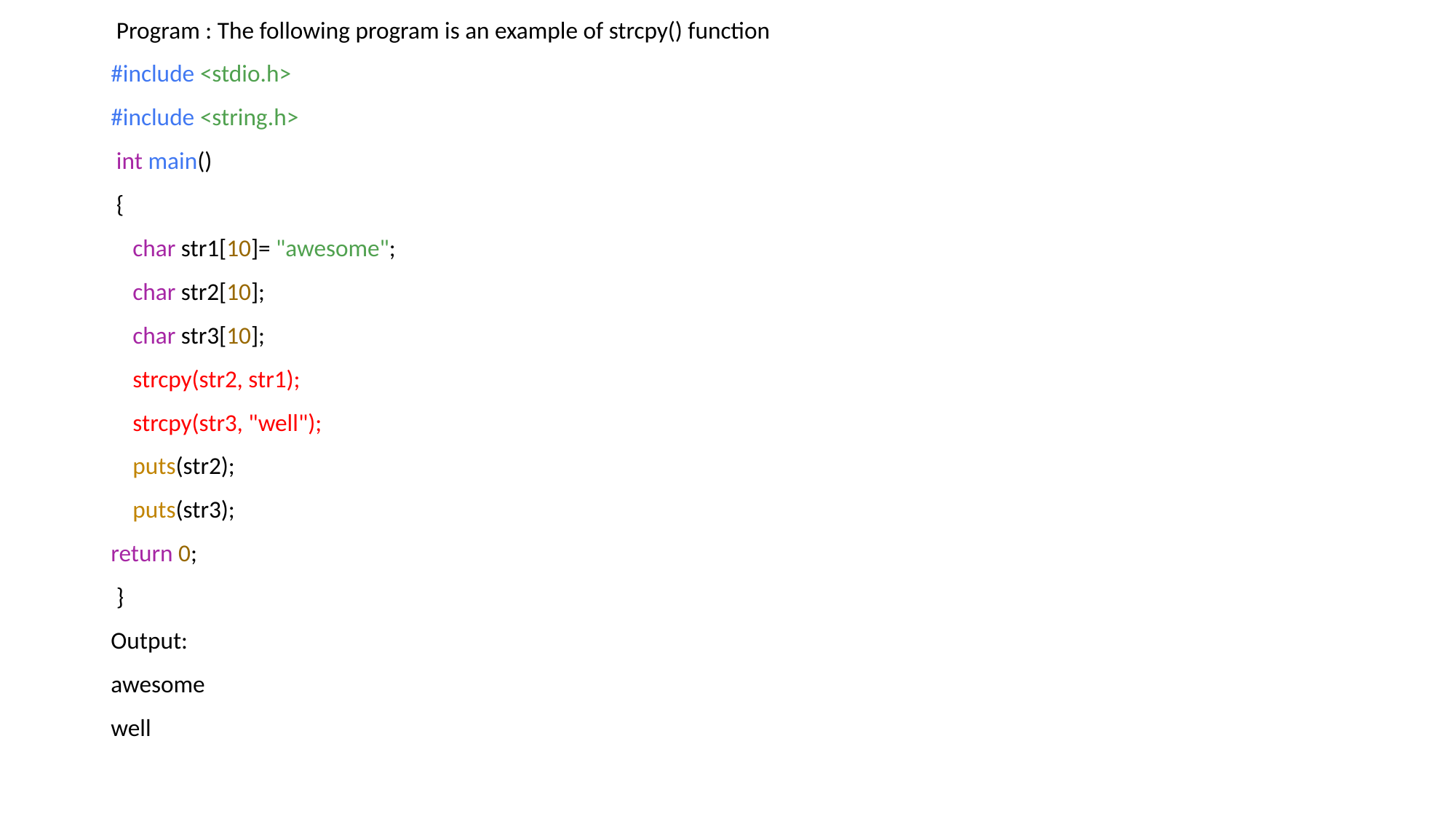

# Program : The following program is an example of strcpy() function #include <stdio.h> #include <string.h> int main() { char str1[10]= "awesome"; char str2[10]; char str3[10]; strcpy(str2, str1); strcpy(str3, "well"); puts(str2); puts(str3); return 0; } Output: awesome well